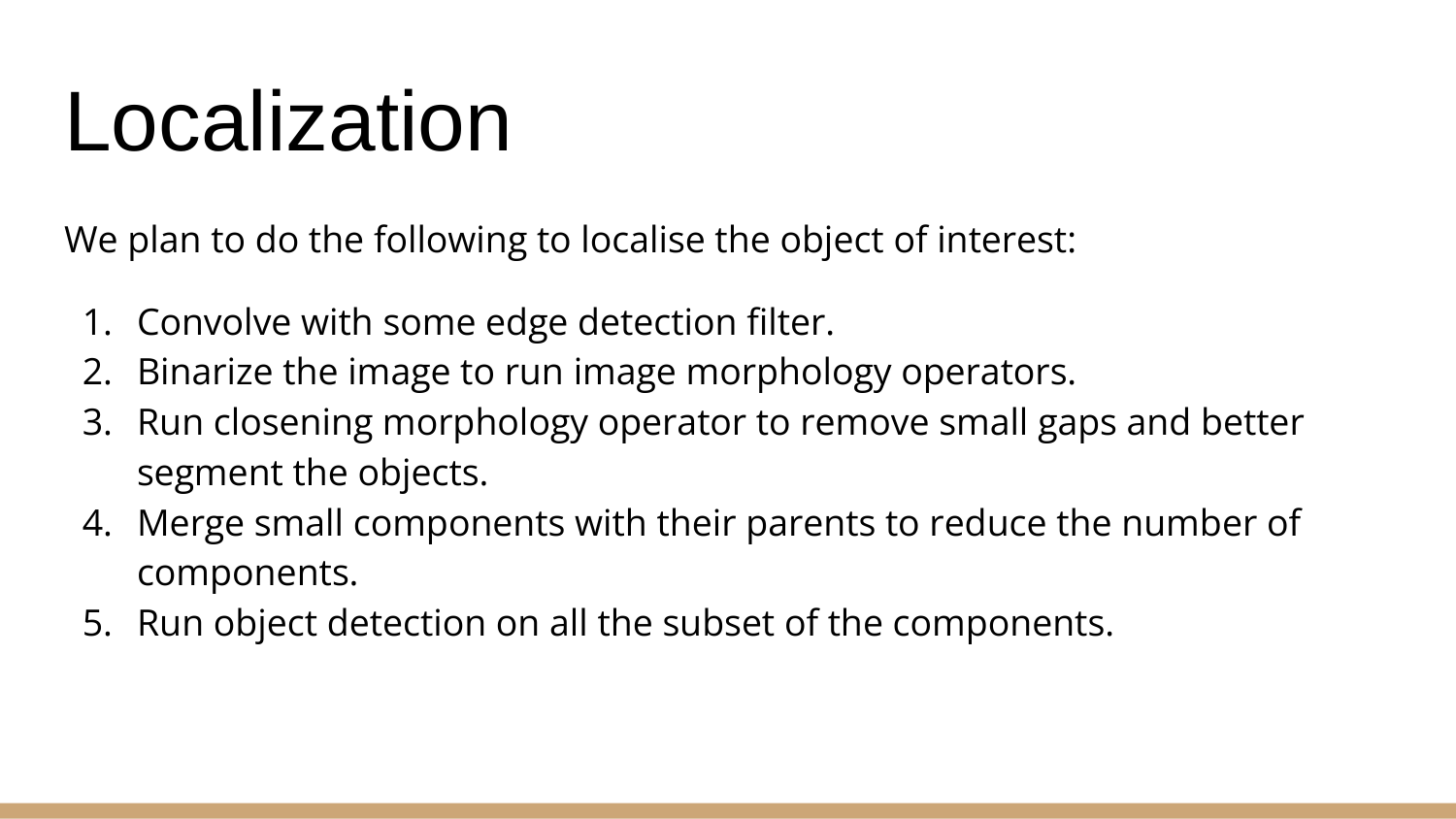

# Localization
We plan to do the following to localise the object of interest:
Convolve with some edge detection filter.
Binarize the image to run image morphology operators.
Run closening morphology operator to remove small gaps and better segment the objects.
Merge small components with their parents to reduce the number of components.
Run object detection on all the subset of the components.